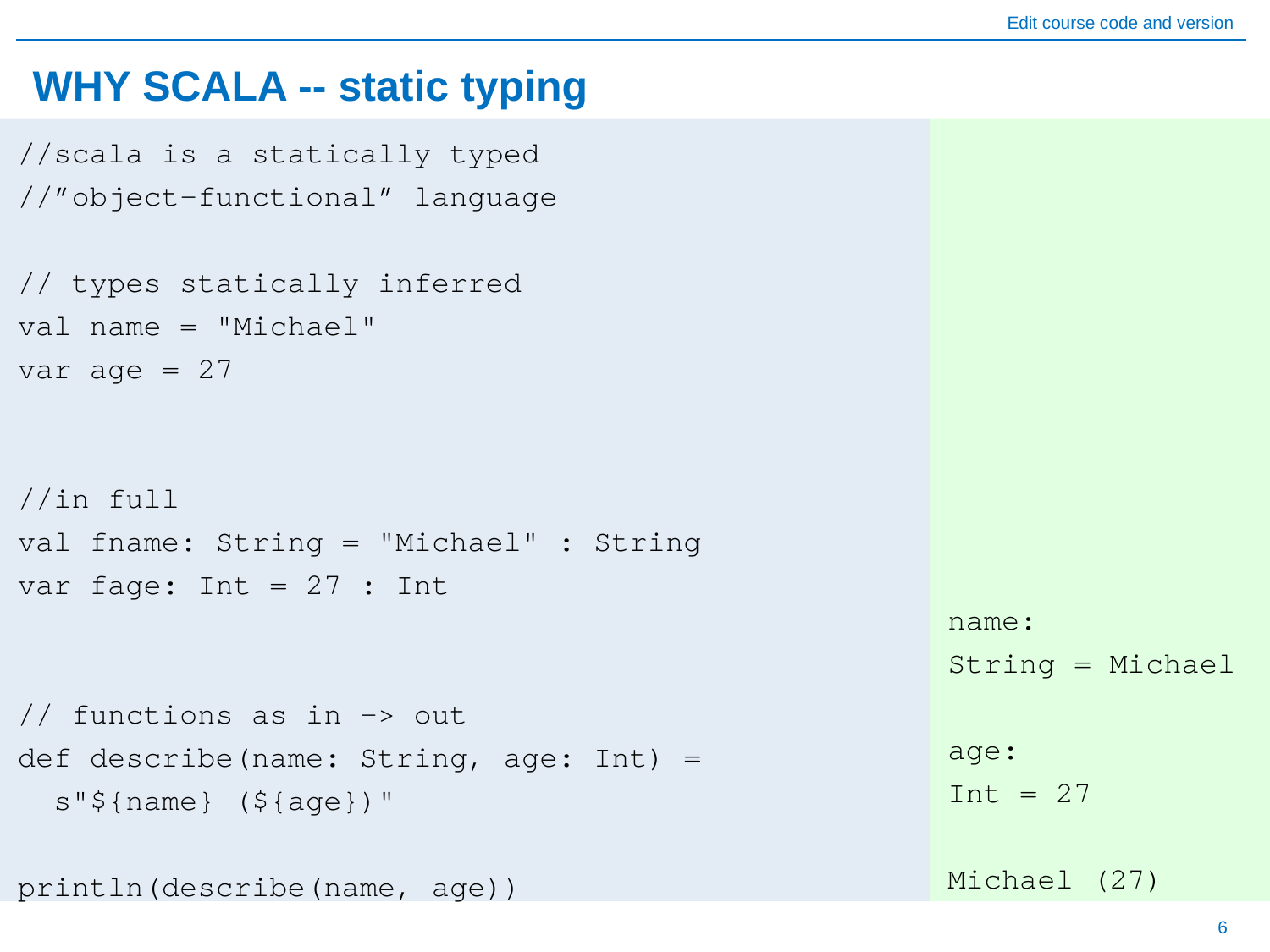

# WHY SCALA -- static typing
//scala is a statically typed
//”object-functional” language

// types statically inferred
val name = "Michael"
var age = 27
//in full
val fname: String = "Michael" : String
var fage: Int = 27 : Int

// functions as in -> out
def describe(name: String, age: Int) =
  s"${name} (${age})"
println(describe(name, age))
name:
String = Michael
age:
Int = 27
Michael (27)